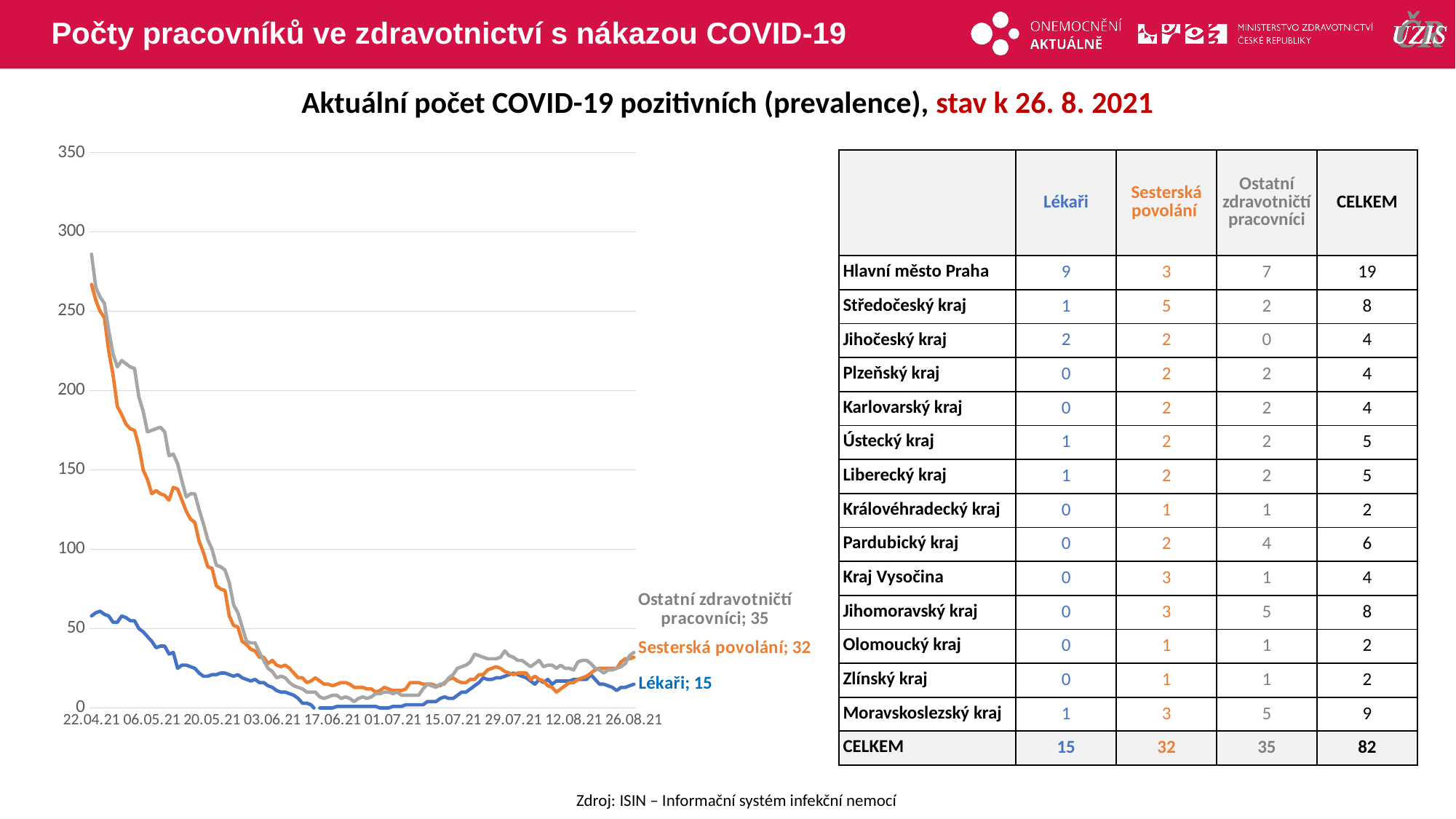

# Počty pracovníků ve zdravotnictví s nákazou COVID-19
Aktuální počet COVID-19 pozitivních (prevalence), stav k 26. 8. 2021

### Chart

| Category | Lékaři | Sesterská povolání | Ostatní zdravotničtí pracovníci |
|---|---|---|---|
| 22.04.21 | 58.0 | 267.0 | 286.0 |
| 23.04.21 | 60.0 | 257.0 | 265.0 |
| 24.04.21 | 61.0 | 250.0 | 259.0 |
| 25.04.21 | 59.0 | 246.0 | 255.0 |
| 26.04.21 | 58.0 | 225.0 | 238.0 |
| 27.04.21 | 54.0 | 210.0 | 223.0 |
| 28.04.21 | 54.0 | 190.0 | 215.0 |
| 29.04.21 | 58.0 | 185.0 | 219.0 |
| 30.04.21 | 57.0 | 179.0 | 217.0 |
| 01.05.21 | 55.0 | 176.0 | 215.0 |
| 02.05.21 | 55.0 | 175.0 | 214.0 |
| 03.05.21 | 50.0 | 165.0 | 196.0 |
| 04.05.21 | 48.0 | 150.0 | 187.0 |
| 05.05.21 | 45.0 | 144.0 | 174.0 |
| 06.05.21 | 42.0 | 135.0 | 175.0 |
| 07.05.21 | 38.0 | 137.0 | 176.0 |
| 08.05.21 | 39.0 | 135.0 | 177.0 |
| 09.05.21 | 39.0 | 134.0 | 174.0 |
| 10.05.21 | 34.0 | 131.0 | 159.0 |
| 11.05.21 | 35.0 | 139.0 | 160.0 |
| 12.05.21 | 25.0 | 138.0 | 154.0 |
| 13.05.21 | 27.0 | 131.0 | 143.0 |
| 14.05.21 | 27.0 | 124.0 | 133.0 |
| 15.05.21 | 26.0 | 119.0 | 135.0 |
| 16.05.21 | 25.0 | 117.0 | 135.0 |
| 17.05.21 | 22.0 | 105.0 | 125.0 |
| 18.05.21 | 20.0 | 98.0 | 116.0 |
| 19.05.21 | 20.0 | 89.0 | 106.0 |
| 20.05.21 | 21.0 | 88.0 | 100.0 |
| 21.05.21 | 21.0 | 77.0 | 90.0 |
| 22.05.21 | 22.0 | 75.0 | 89.0 |
| 23.05.21 | 22.0 | 74.0 | 87.0 |
| 24.05.21 | 21.0 | 58.0 | 79.0 |
| 25.05.21 | 20.0 | 52.0 | 65.0 |
| 26.05.21 | 21.0 | 51.0 | 60.0 |
| 27.05.21 | 19.0 | 42.0 | 51.0 |
| 28.05.21 | 18.0 | 40.0 | 42.0 |
| 29.05.21 | 17.0 | 37.0 | 41.0 |
| 30.05.21 | 18.0 | 36.0 | 41.0 |
| 31.05.21 | 16.0 | 32.0 | 35.0 |
| 01.06.21 | 16.0 | 32.0 | 30.0 |
| 02.06.21 | 14.0 | 28.0 | 25.0 |
| 03.06.21 | 13.0 | 30.0 | 23.0 |
| 04.06.21 | 11.0 | 27.0 | 19.0 |
| 05.06.21 | 10.0 | 26.0 | 20.0 |
| 06.06.21 | 10.0 | 27.0 | 19.0 |
| 07.06.21 | 9.0 | 25.0 | 16.0 |
| 08.06.21 | 8.0 | 22.0 | 14.0 |
| 09.06.21 | 6.0 | 19.0 | 13.0 |
| 10.06.21 | 3.0 | 19.0 | 12.0 |
| 11.06.21 | 3.0 | 16.0 | 10.0 |
| 12.06.21 | 2.0 | 17.0 | 10.0 |
| 13.06.21 | -1.0 | 19.0 | 10.0 |
| 14.06.21 | 0.0 | 17.0 | 7.0 |
| 15.06.21 | 0.0 | 15.0 | 6.0 |
| 16.06.21 | 0.0 | 15.0 | 7.0 |
| 17.06.21 | 0.0 | 14.0 | 8.0 |
| 18.06.21 | 1.0 | 15.0 | 8.0 |
| 19.06.21 | 1.0 | 16.0 | 6.0 |
| 20.06.21 | 1.0 | 16.0 | 7.0 |
| 21.06.21 | 1.0 | 15.0 | 6.0 |
| 22.06.21 | 1.0 | 13.0 | 4.0 |
| 23.06.21 | 1.0 | 13.0 | 6.0 |
| 24.06.21 | 1.0 | 13.0 | 7.0 |
| 25.06.21 | 1.0 | 12.0 | 6.0 |
| 26.06.21 | 1.0 | 12.0 | 7.0 |
| 27.06.21 | 1.0 | 10.0 | 9.0 |
| 28.06.21 | 0.0 | 11.0 | 9.0 |
| 29.06.21 | 0.0 | 13.0 | 10.0 |
| 30.06.21 | 0.0 | 12.0 | 10.0 |
| 01.07.21 | 1.0 | 11.0 | 9.0 |
| 02.07.21 | 1.0 | 11.0 | 10.0 |
| 03.07.21 | 1.0 | 11.0 | 8.0 |
| 04.07.21 | 2.0 | 12.0 | 8.0 |
| 05.07.21 | 2.0 | 16.0 | 8.0 |
| 06.07.21 | 2.0 | 16.0 | 8.0 |
| 07.07.21 | 2.0 | 16.0 | 8.0 |
| 08.07.21 | 2.0 | 15.0 | 12.0 |
| 09.07.21 | 4.0 | 15.0 | 15.0 |
| 10.07.21 | 4.0 | 15.0 | 14.0 |
| 11.07.21 | 4.0 | 14.0 | 13.0 |
| 12.07.21 | 6.0 | 14.0 | 15.0 |
| 13.07.21 | 7.0 | 16.0 | 15.0 |
| 14.07.21 | 6.0 | 18.0 | 19.0 |
| 15.07.21 | 6.0 | 19.0 | 21.0 |
| 16.07.21 | 8.0 | 17.0 | 25.0 |
| 17.07.21 | 10.0 | 16.0 | 26.0 |
| 18.07.21 | 10.0 | 16.0 | 27.0 |
| 19.07.21 | 12.0 | 18.0 | 29.0 |
| 20.07.21 | 14.0 | 18.0 | 34.0 |
| 21.07.21 | 16.0 | 21.0 | 33.0 |
| 22.07.21 | 19.0 | 21.0 | 32.0 |
| 23.07.21 | 18.0 | 24.0 | 31.0 |
| 24.07.21 | 18.0 | 25.0 | 31.0 |
| 25.07.21 | 19.0 | 26.0 | 31.0 |
| 26.07.21 | 19.0 | 25.0 | 32.0 |
| 27.07.21 | 20.0 | 23.0 | 36.0 |
| 28.07.21 | 21.0 | 22.0 | 33.0 |
| 29.07.21 | 22.0 | 21.0 | 32.0 |
| 30.07.21 | 21.0 | 22.0 | 30.0 |
| 31.07.21 | 20.0 | 22.0 | 30.0 |
| 01.08.21 | 19.0 | 22.0 | 28.0 |
| 02.08.21 | 17.0 | 18.0 | 26.0 |
| 03.08.21 | 15.0 | 20.0 | 28.0 |
| 04.08.21 | 18.0 | 18.0 | 30.0 |
| 05.08.21 | 16.0 | 17.0 | 26.0 |
| 06.08.21 | 18.0 | 14.0 | 27.0 |
| 07.08.21 | 15.0 | 13.0 | 27.0 |
| 08.08.21 | 17.0 | 10.0 | 25.0 |
| 09.08.21 | 17.0 | 12.0 | 27.0 |
| 10.08.21 | 17.0 | 14.0 | 25.0 |
| 11.08.21 | 17.0 | 16.0 | 25.0 |
| 12.08.21 | 18.0 | 16.0 | 24.0 |
| 13.08.21 | 18.0 | 18.0 | 29.0 |
| 14.08.21 | 18.0 | 19.0 | 30.0 |
| 15.08.21 | 18.0 | 20.0 | 30.0 |
| 16.08.21 | 21.0 | 22.0 | 28.0 |
| 17.08.21 | 18.0 | 24.0 | 25.0 |
| 18.08.21 | 15.0 | 25.0 | 24.0 |
| 19.08.21 | 15.0 | 25.0 | 22.0 |
| 20.08.21 | 14.0 | 25.0 | 24.0 |
| 21.08.21 | 13.0 | 25.0 | 24.0 |
| 22.08.21 | 11.0 | 25.0 | 25.0 |
| 23.08.21 | 13.0 | 29.0 | 26.0 |
| 24.08.21 | 13.0 | 31.0 | 28.0 |
| 25.08.21 | 14.0 | 31.0 | 33.0 |
| 26.08.21 | 15.0 | 32.0 | 35.0 |
|  | Lékaři | Sesterská povolání | Ostatní zdravotničtí pracovníci | CELKEM |
| --- | --- | --- | --- | --- |
| Hlavní město Praha | 9 | 3 | 7 | 19 |
| Středočeský kraj | 1 | 5 | 2 | 8 |
| Jihočeský kraj | 2 | 2 | 0 | 4 |
| Plzeňský kraj | 0 | 2 | 2 | 4 |
| Karlovarský kraj | 0 | 2 | 2 | 4 |
| Ústecký kraj | 1 | 2 | 2 | 5 |
| Liberecký kraj | 1 | 2 | 2 | 5 |
| Královéhradecký kraj | 0 | 1 | 1 | 2 |
| Pardubický kraj | 0 | 2 | 4 | 6 |
| Kraj Vysočina | 0 | 3 | 1 | 4 |
| Jihomoravský kraj | 0 | 3 | 5 | 8 |
| Olomoucký kraj | 0 | 1 | 1 | 2 |
| Zlínský kraj | 0 | 1 | 1 | 2 |
| Moravskoslezský kraj | 1 | 3 | 5 | 9 |
| CELKEM | 15 | 32 | 35 | 82 |
Zdroj: ISIN – Informační systém infekční nemocí